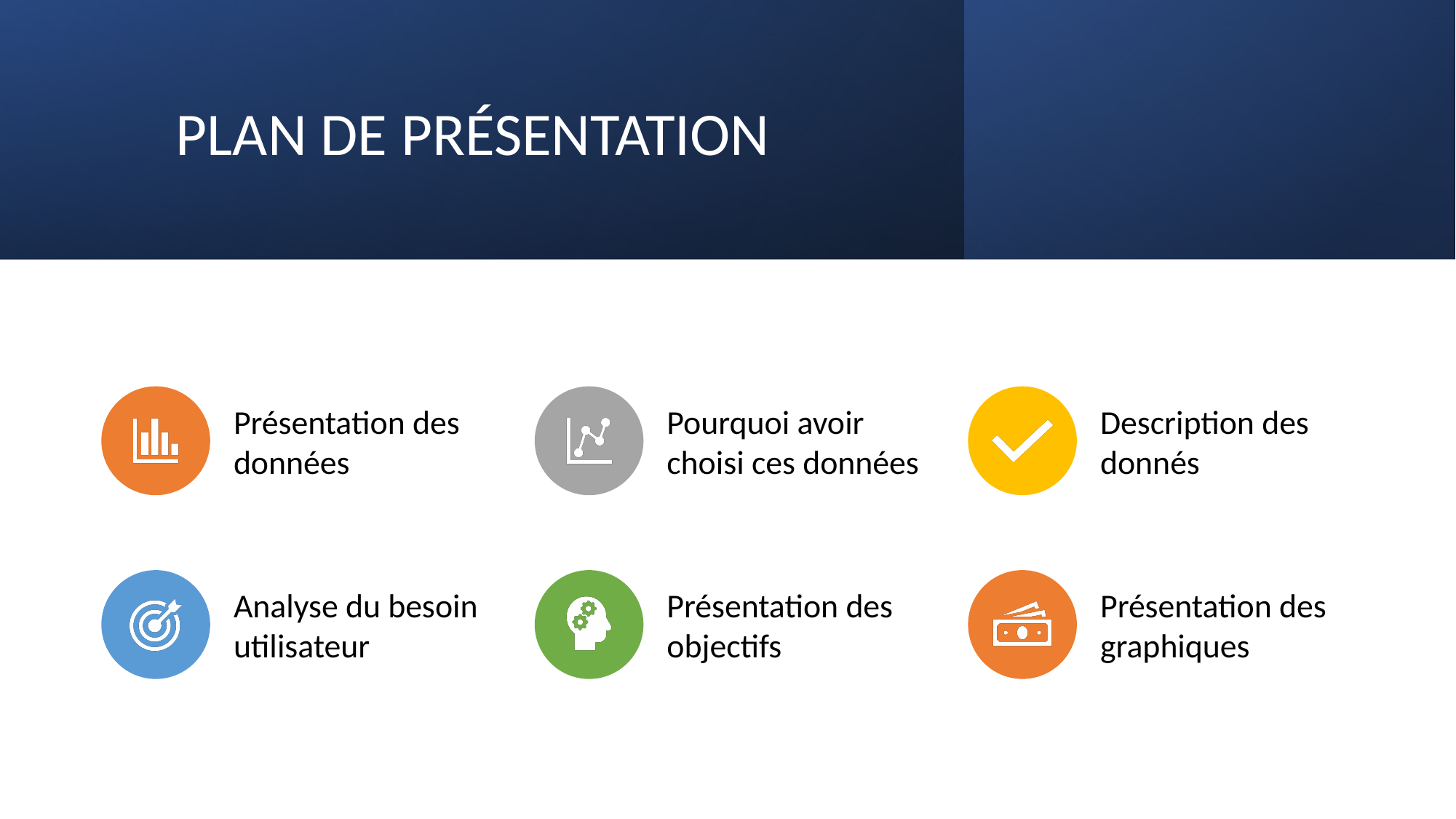

# PLAN DE PRÉSENTATION
Présentation des données
Pourquoi avoir choisi ces données
Description des donnés
Analyse du besoin utilisateur
Présentation des objectifs
Présentation des graphiques